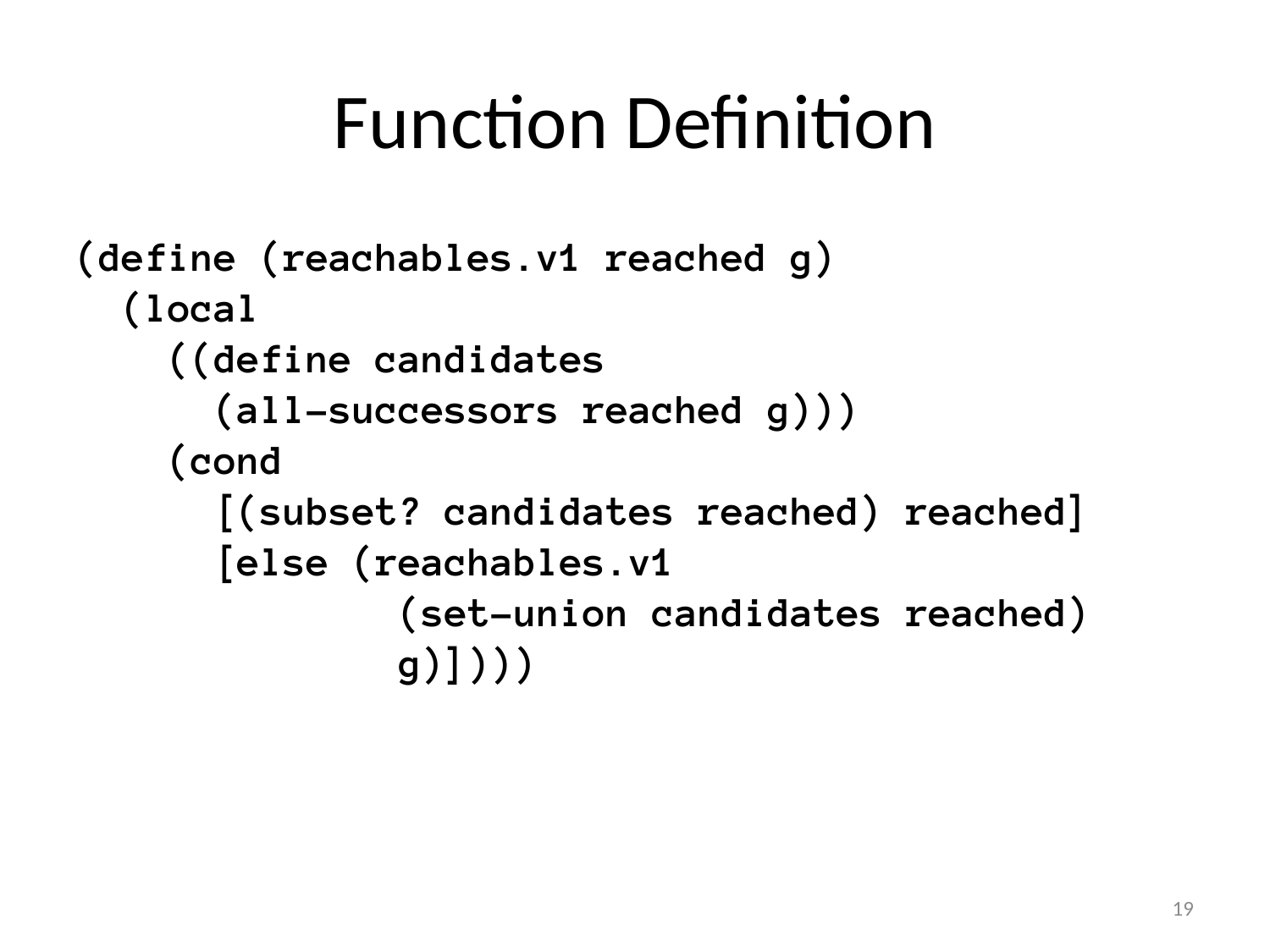

# Function Definition
(define (reachables.v1 reached g)
  (local
    ((define candidates
      (all-successors reached g)))
    (cond
      [(subset? candidates reached) reached]
      [else (reachables.v1
              (set-union candidates reached)
              g)])))
19